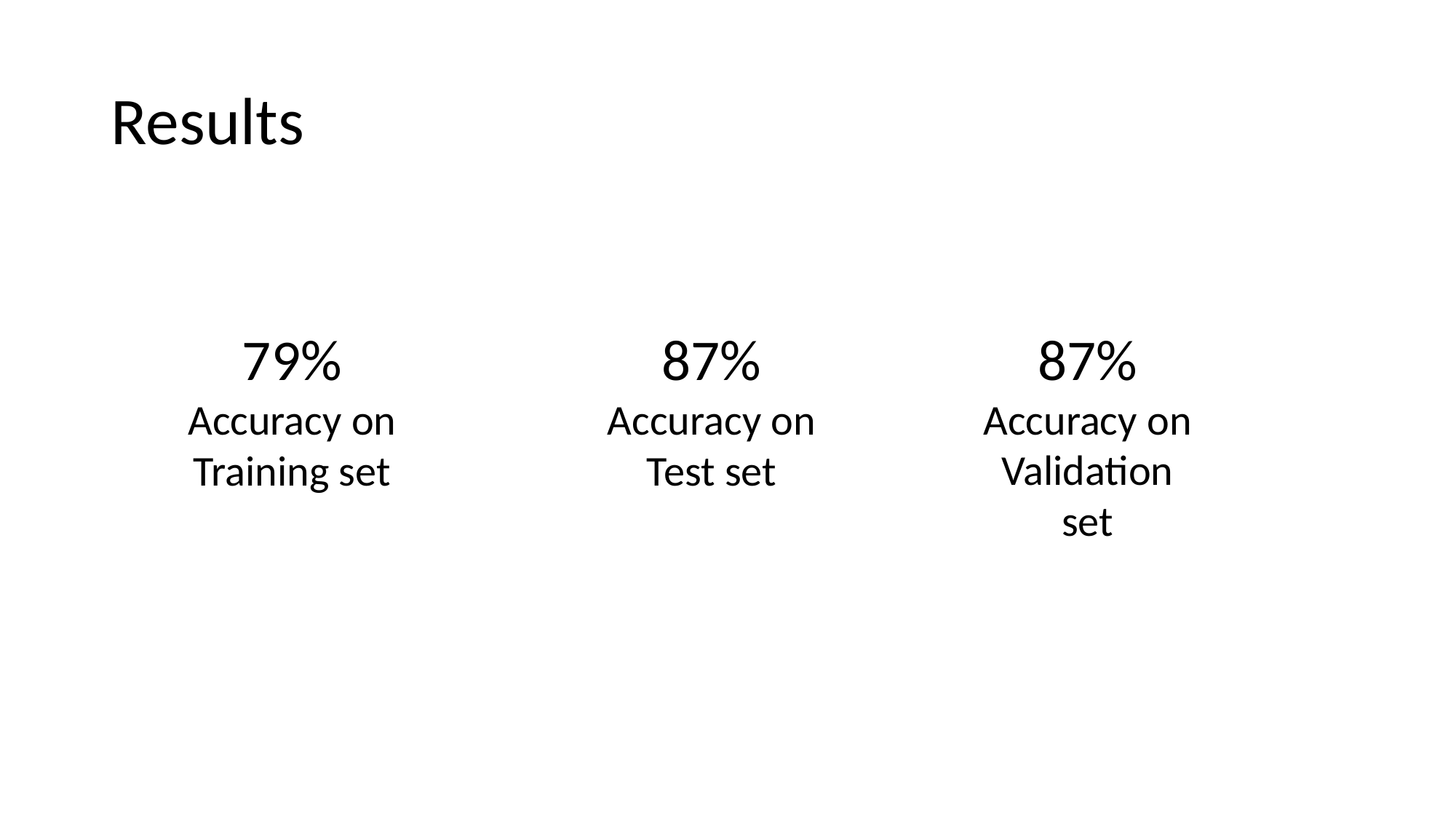

# Results
87% Accuracy on Validation set
79% Accuracy on Training set
87% Accuracy on Test set